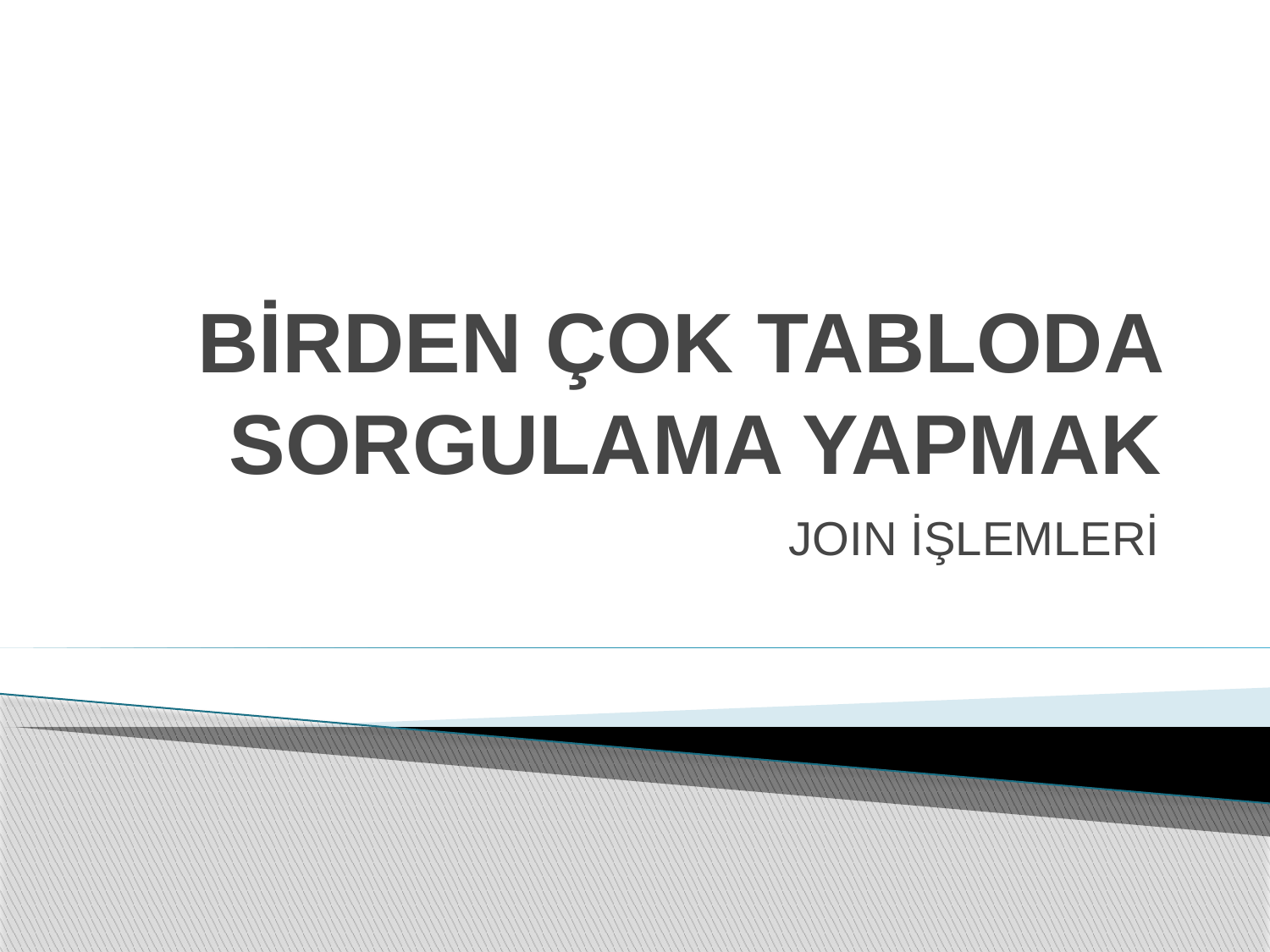

# BİRDEN ÇOK TABLODA SORGULAMA YAPMAK
JOIN İŞLEMLERİ